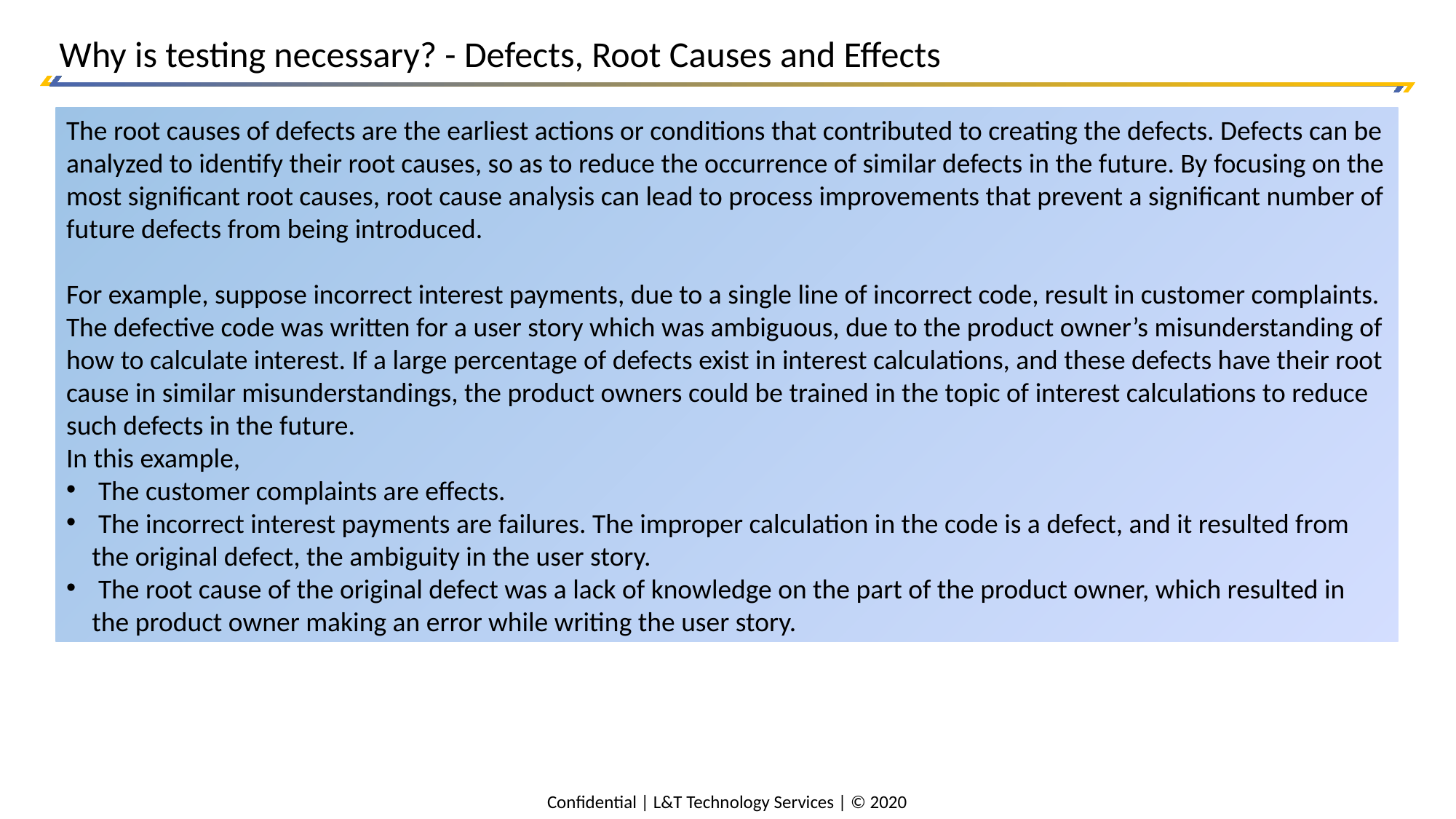

Why is testing necessary? - Defects, Root Causes and Effects
The root causes of defects are the earliest actions or conditions that contributed to creating the defects. Defects can be analyzed to identify their root causes, so as to reduce the occurrence of similar defects in the future. By focusing on the most significant root causes, root cause analysis can lead to process improvements that prevent a significant number of future defects from being introduced.

For example, suppose incorrect interest payments, due to a single line of incorrect code, result in customer complaints. The defective code was written for a user story which was ambiguous, due to the product owner’s misunderstanding of how to calculate interest. If a large percentage of defects exist in interest calculations, and these defects have their root cause in similar misunderstandings, the product owners could be trained in the topic of interest calculations to reduce such defects in the future.
In this example,
 The customer complaints are effects.
 The incorrect interest payments are failures. The improper calculation in the code is a defect, and it resulted from the original defect, the ambiguity in the user story.
 The root cause of the original defect was a lack of knowledge on the part of the product owner, which resulted in the product owner making an error while writing the user story.